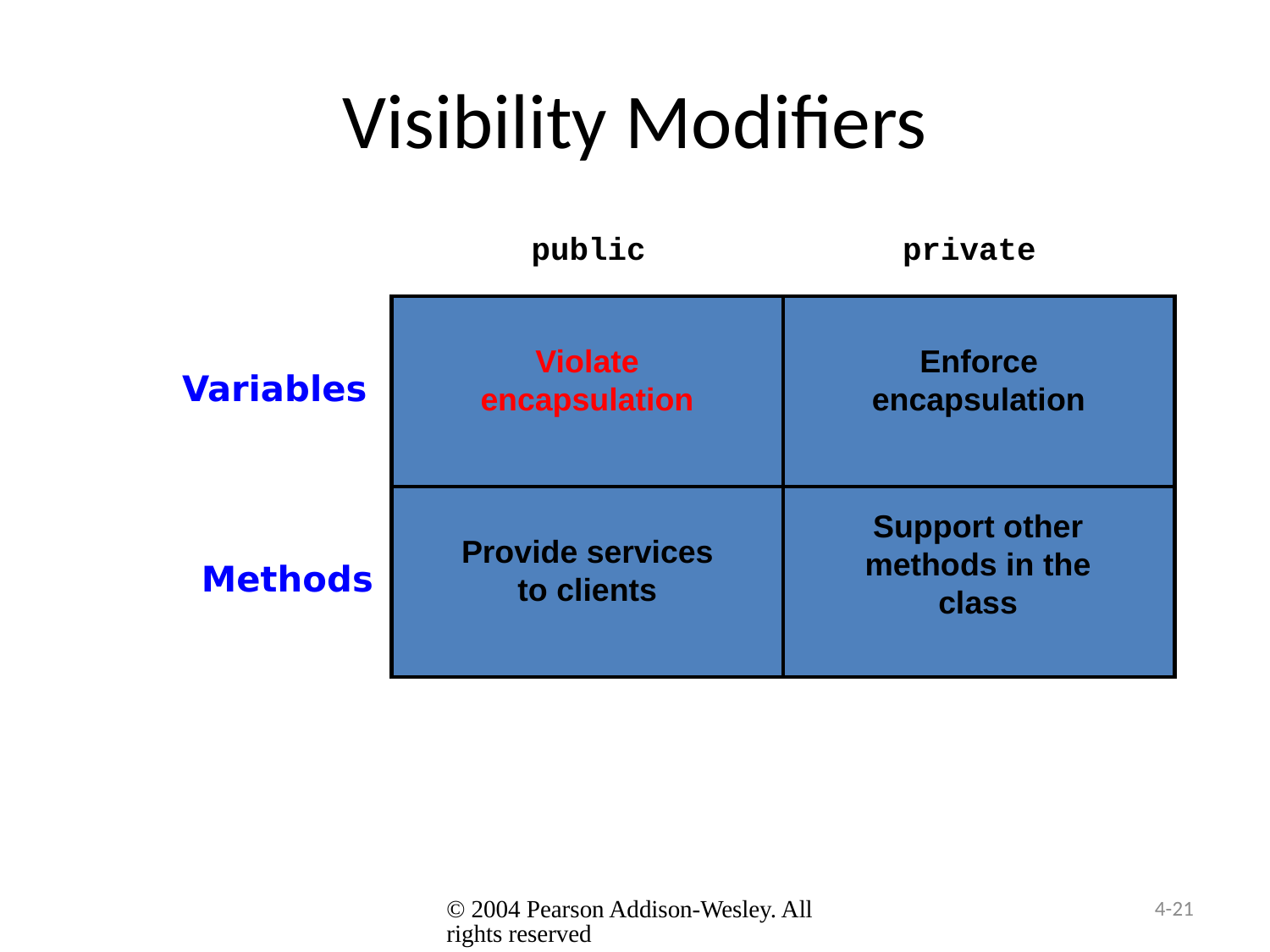

# Visibility Modifiers
public
private

Variables

Methods
Violate
encapsulation
Enforce
encapsulation
Support other
methods in the
class
Provide services
to clients
© 2004 Pearson Addison-Wesley. All rights reserved
4-21